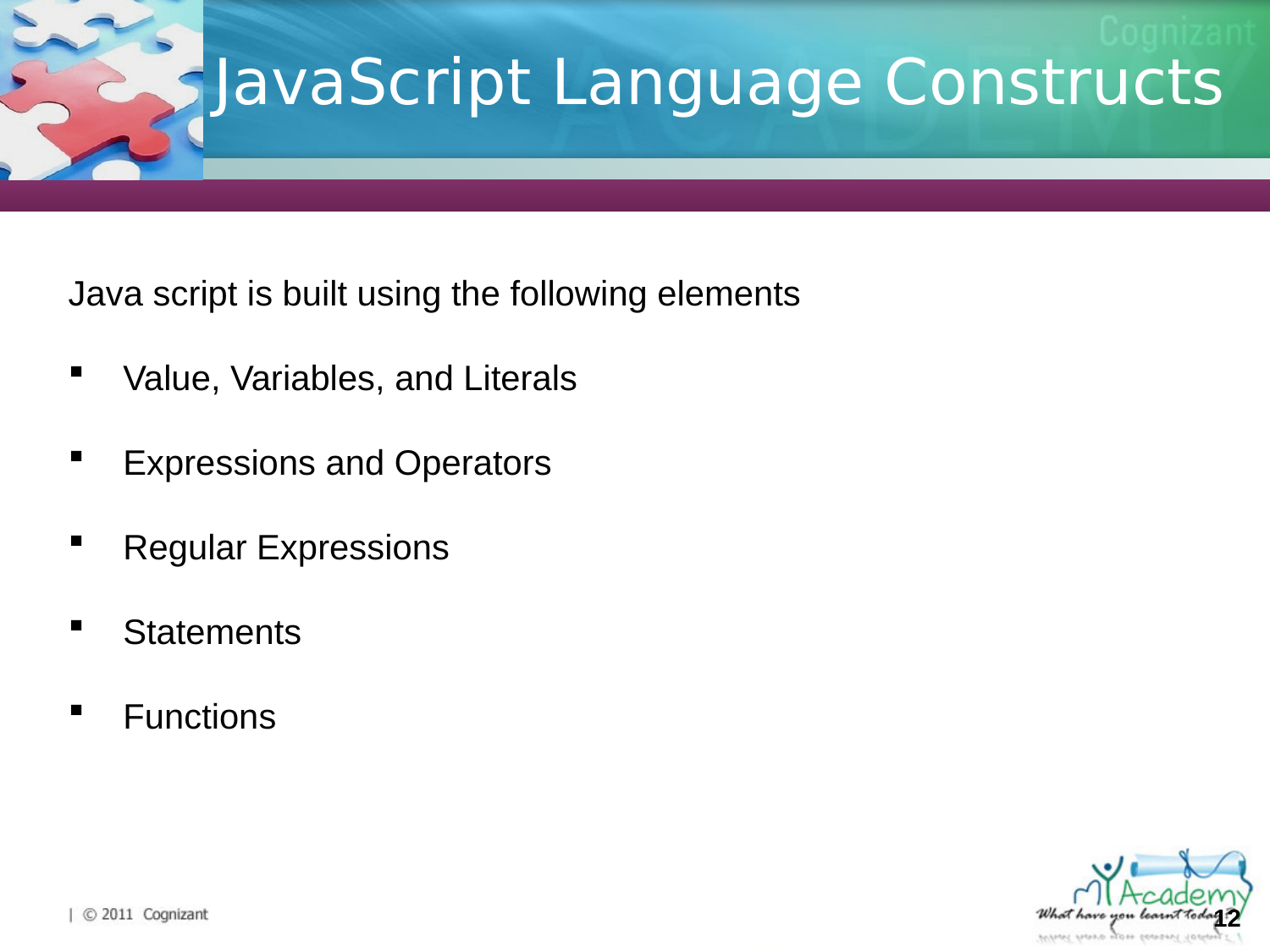

# JavaScript Language Constructs
Java script is built using the following elements
Value, Variables, and Literals
Expressions and Operators
Regular Expressions
Statements
Functions

12